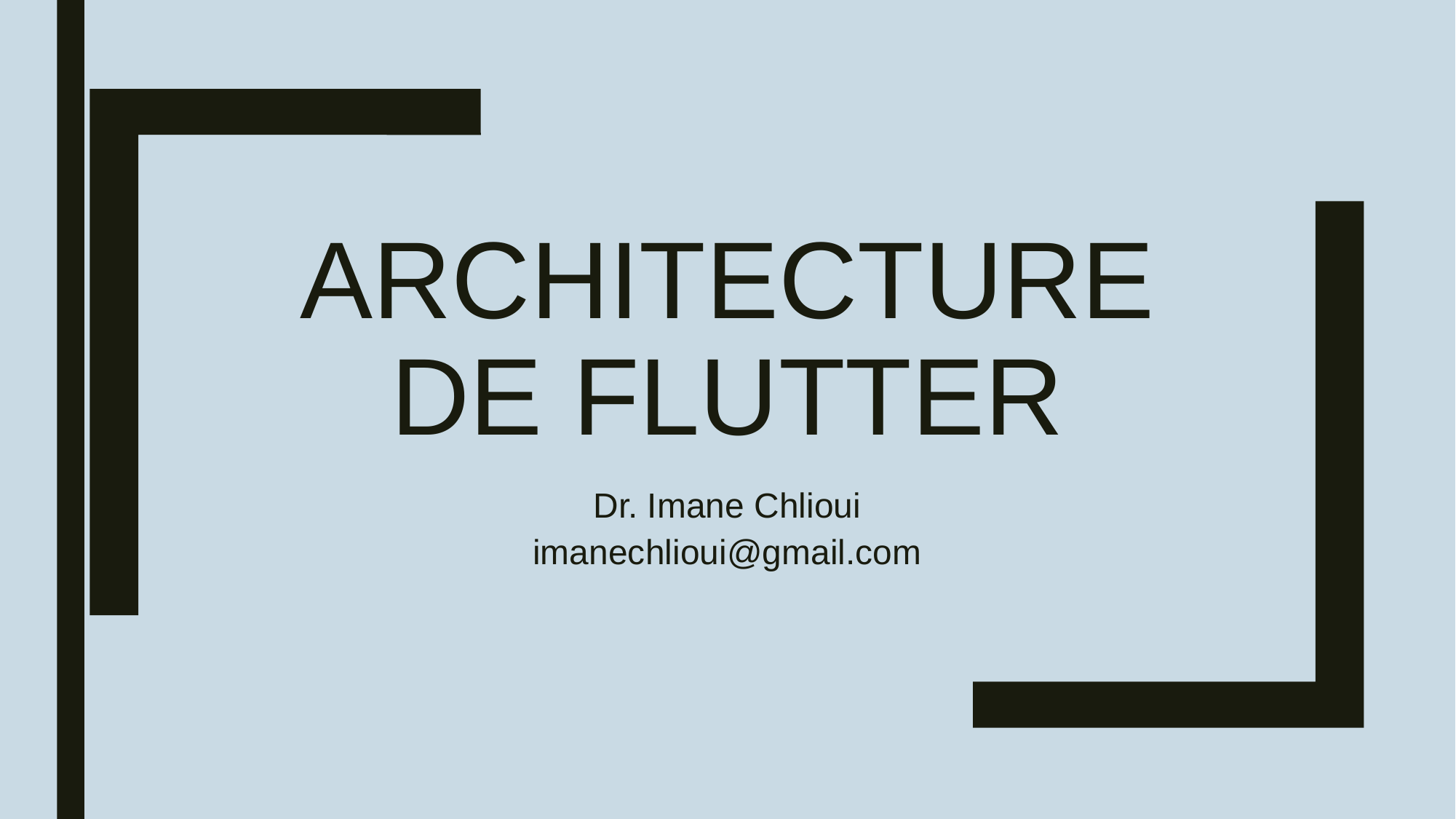

# Architecture de flutter
Dr. Imane Chlioui
imanechlioui@gmail.com